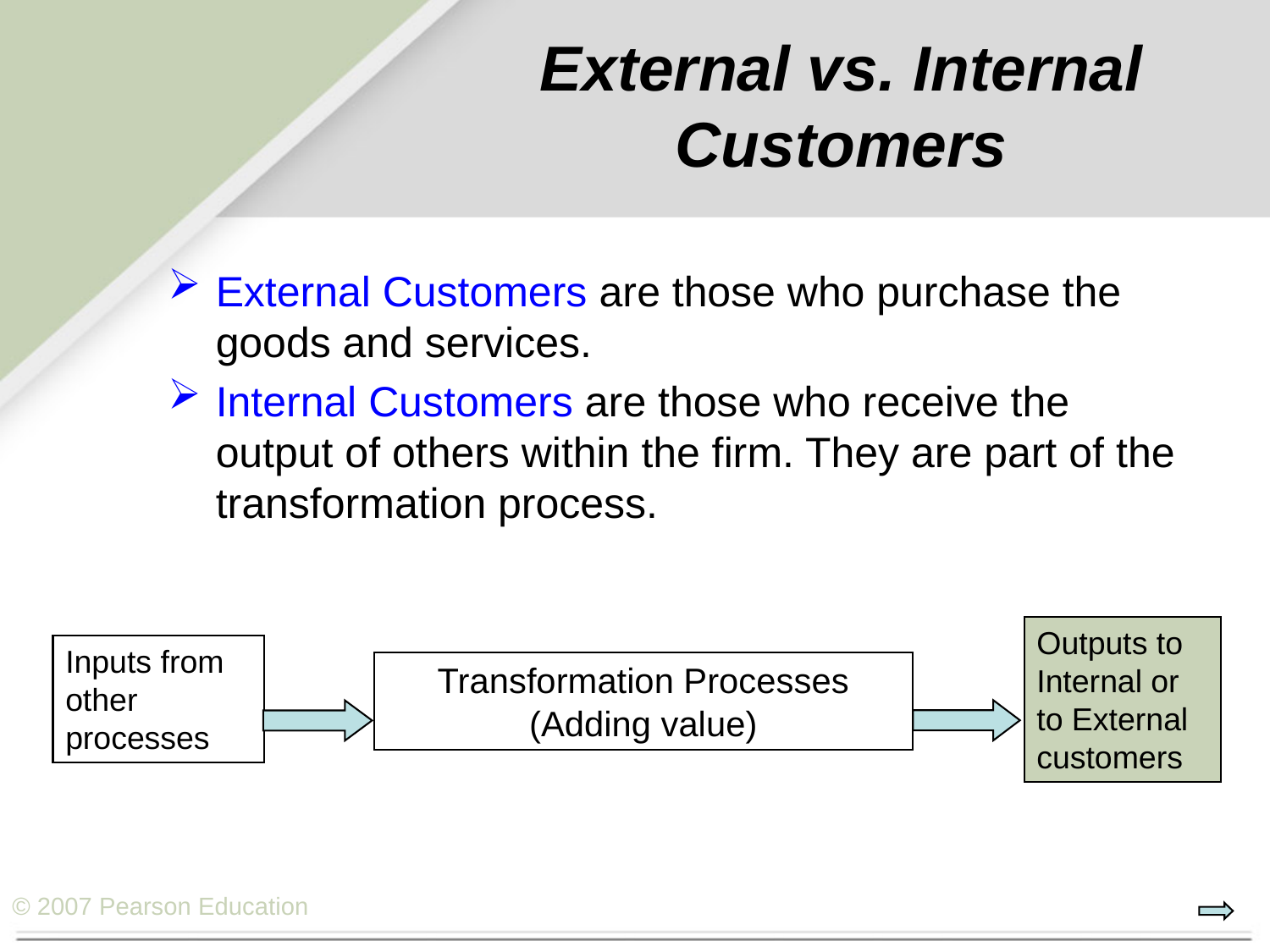

# External vs. Internal Customers
External Customers are those who purchase the goods and services.
Internal Customers are those who receive the output of others within the firm. They are part of the transformation process.
Outputs to Internal or to External customers
Inputs from other processes
Transformation Processes
(Adding value)